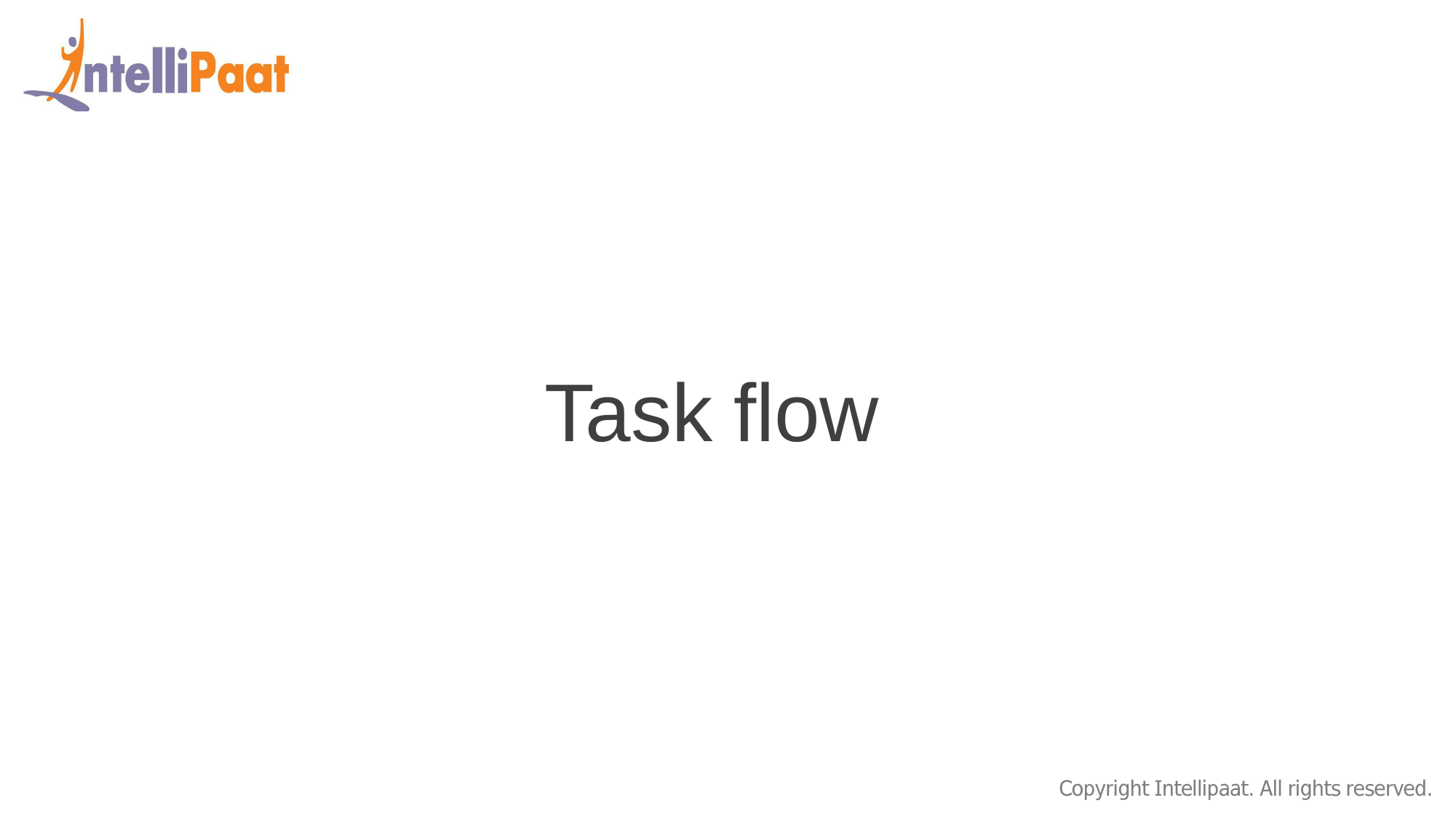

# Task flow
Copyright Intellipaat. All rights reserved.